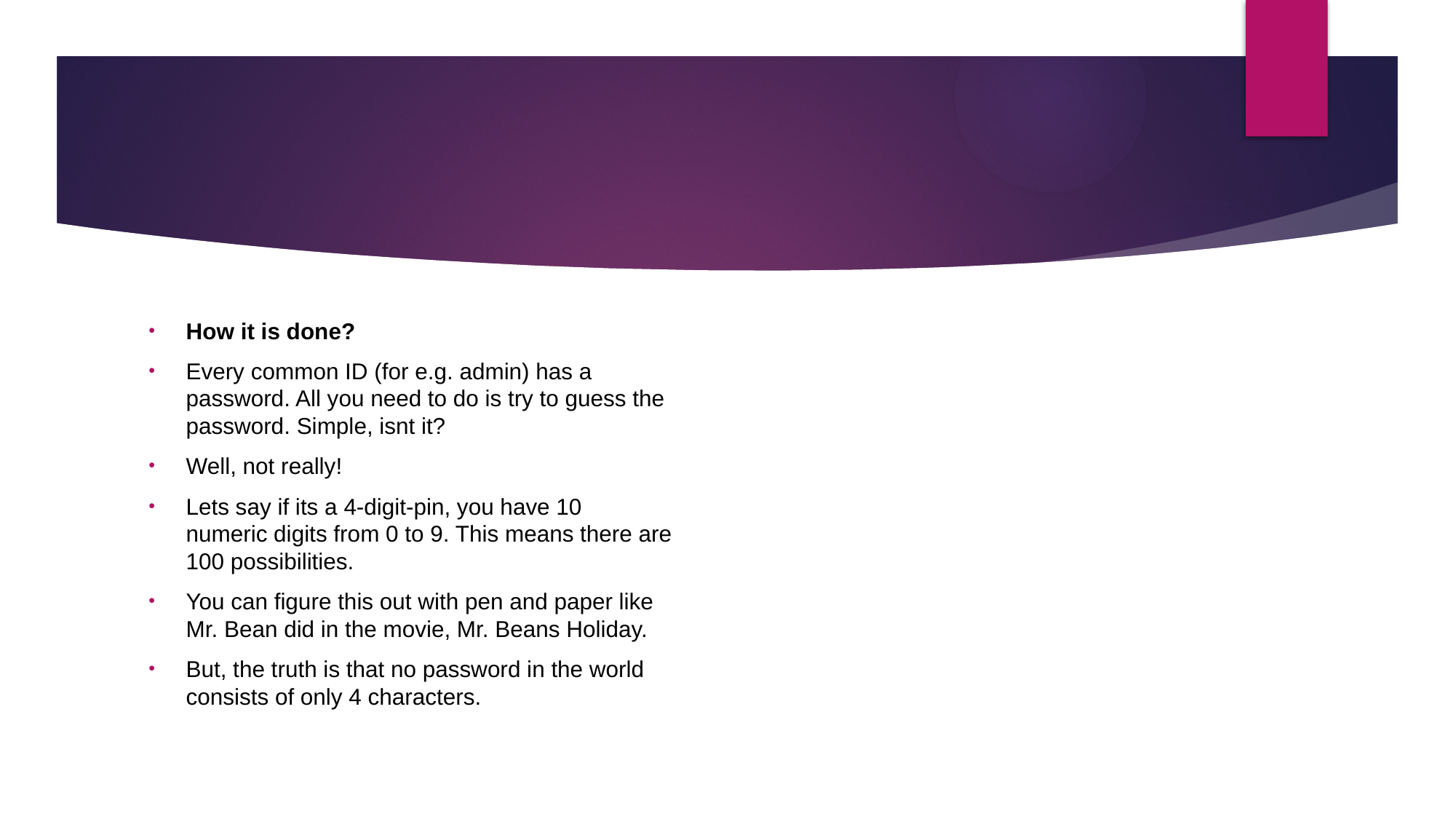

#
How it is done?
Every common ID (for e.g. admin) has a
password. All you need to do is try to guess the
password. Simple, isnt it?
Well, not really!
Lets say if its a 4-digit-pin, you have 10
numeric digits from 0 to 9. This means there are
100 possibilities.
You can figure this out with pen and paper like
Mr. Bean did in the movie, Mr. Beans Holiday.
But, the truth is that no password in the world
consists of only 4 characters.